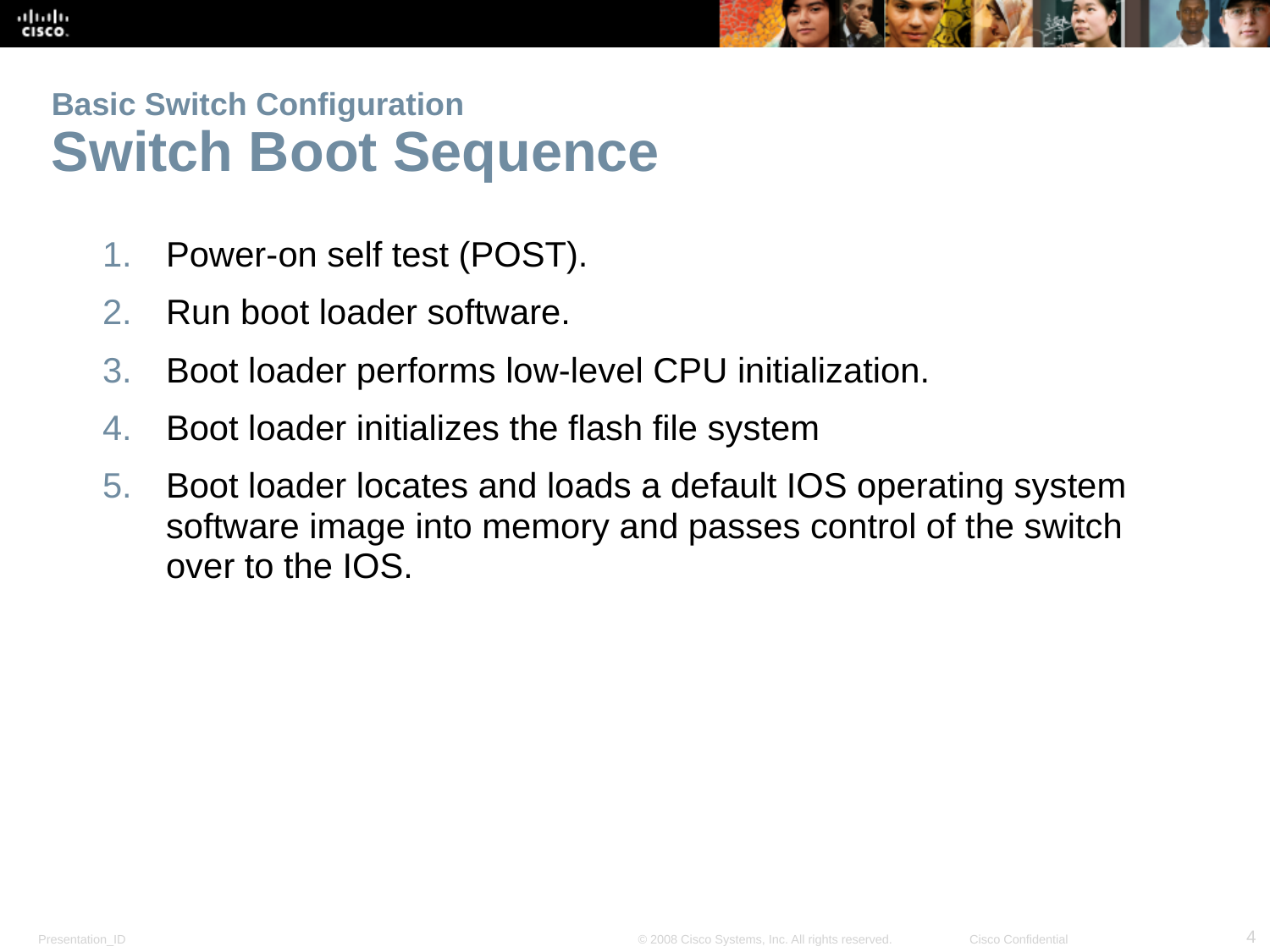

# Basic Switch Configuration Switch Boot Sequence
Power-on self test (POST).
Run boot loader software.
Boot loader performs low-level CPU initialization.
Boot loader initializes the flash file system
Boot loader locates and loads a default IOS operating system software image into memory and passes control of the switch over to the IOS.